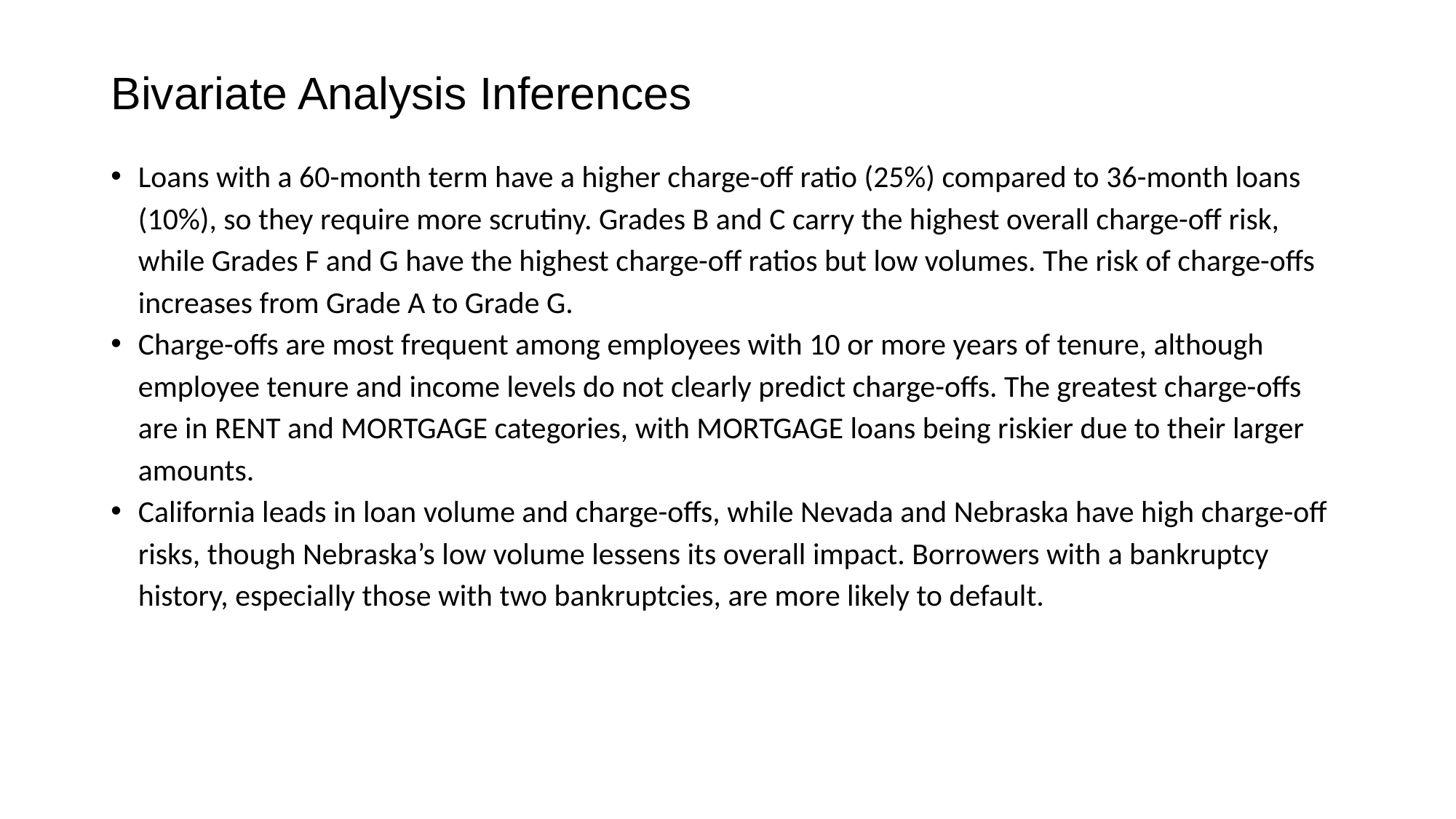

# Bivariate Analysis Inferences
Loans with a 60-month term have a higher charge-off ratio (25%) compared to 36-month loans (10%), so they require more scrutiny. Grades B and C carry the highest overall charge-off risk, while Grades F and G have the highest charge-off ratios but low volumes. The risk of charge-offs increases from Grade A to Grade G.
Charge-offs are most frequent among employees with 10 or more years of tenure, although employee tenure and income levels do not clearly predict charge-offs. The greatest charge-offs are in RENT and MORTGAGE categories, with MORTGAGE loans being riskier due to their larger amounts.
California leads in loan volume and charge-offs, while Nevada and Nebraska have high charge-off risks, though Nebraska’s low volume lessens its overall impact. Borrowers with a bankruptcy history, especially those with two bankruptcies, are more likely to default.